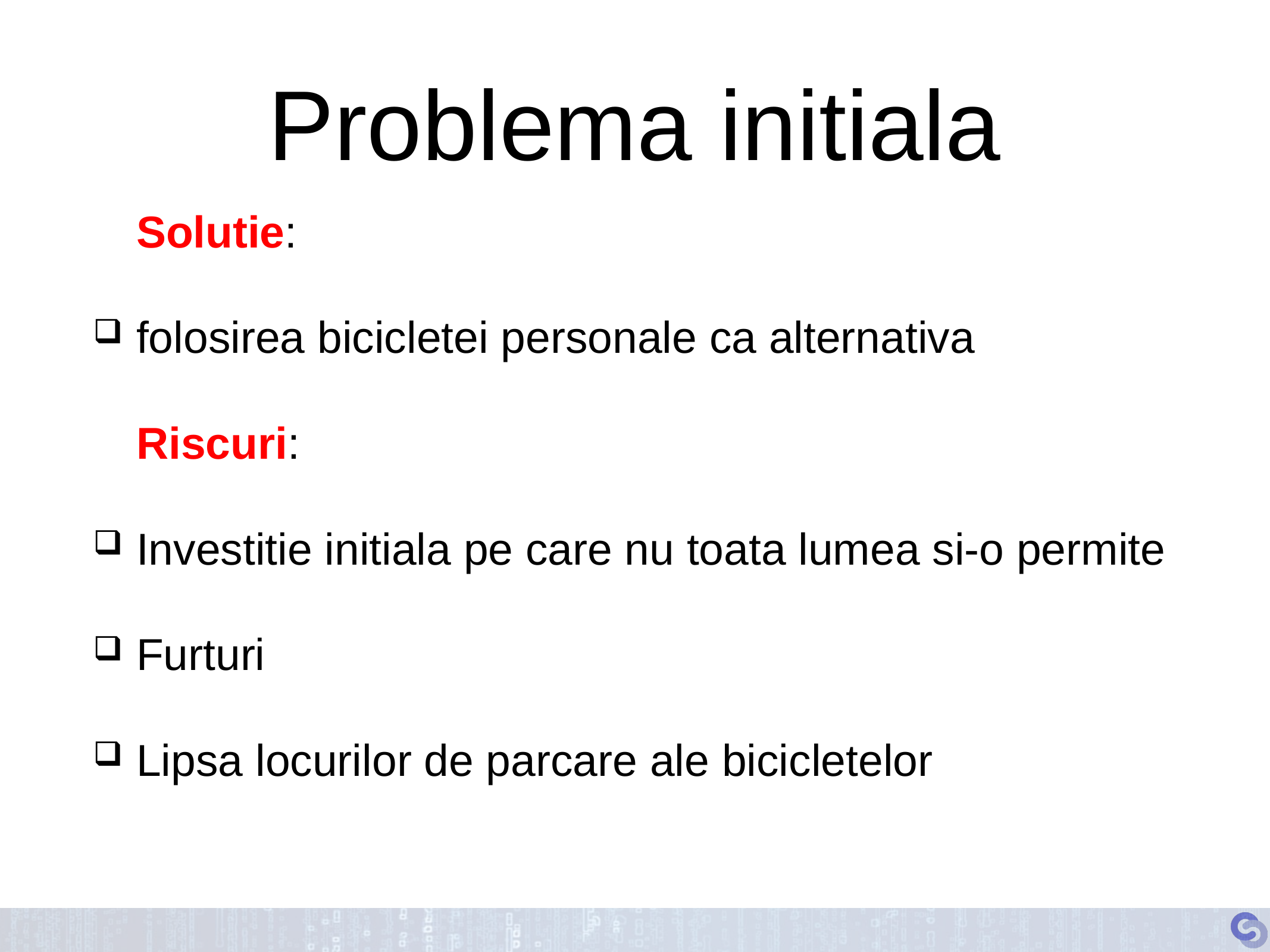

# Problema initiala
Solutie:
folosirea bicicletei personale ca alternativa
Riscuri:
Investitie initiala pe care nu toata lumea si-o permite
Furturi
Lipsa locurilor de parcare ale bicicletelor